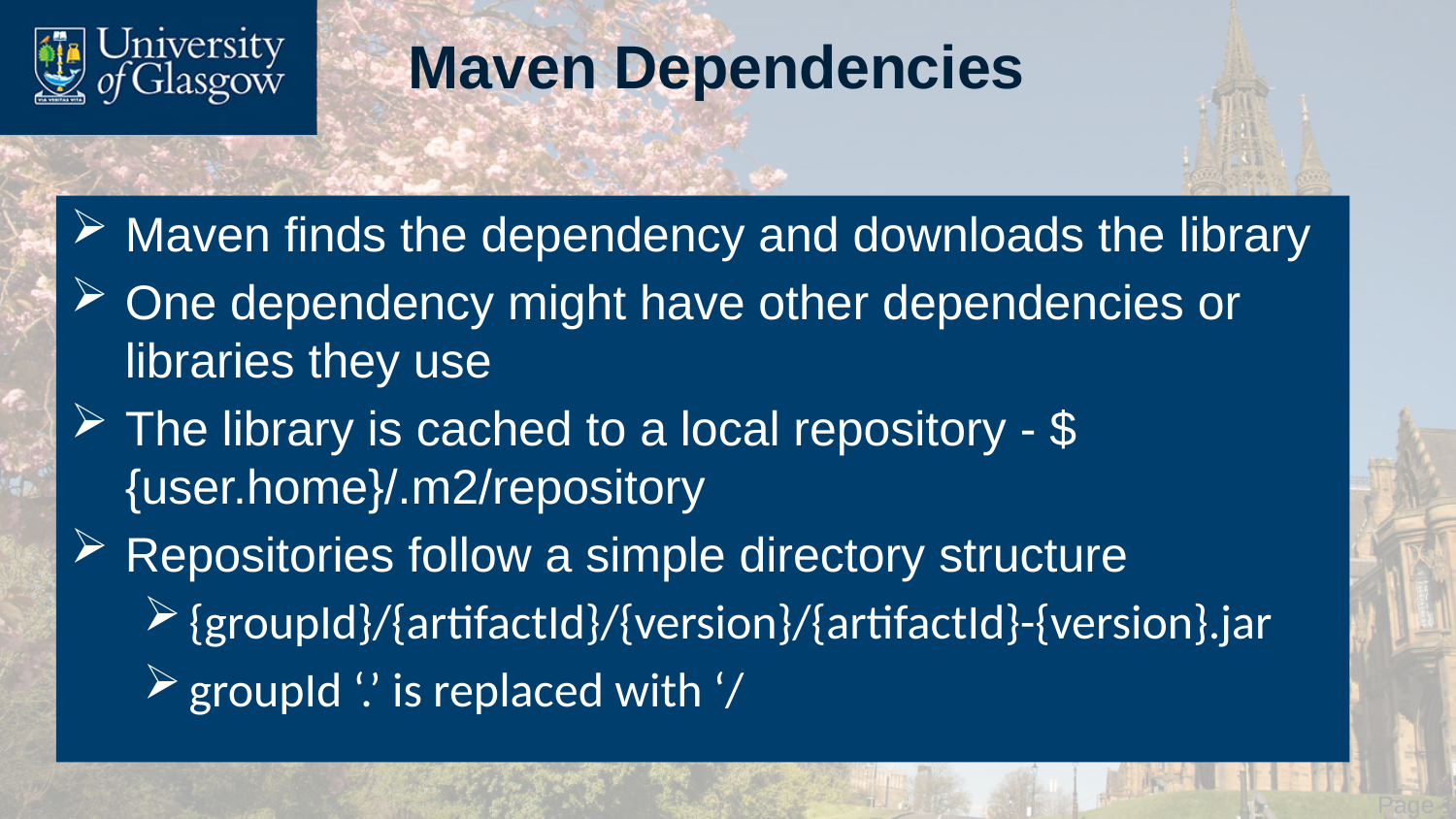

# Maven Dependencies
Maven finds the dependency and downloads the library
One dependency might have other dependencies or libraries they use
The library is cached to a local repository - ${user.home}/.m2/repository
Repositories follow a simple directory structure
{groupId}/{artifactId}/{version}/{artifactId}-{version}.jar
groupId ‘.’ is replaced with ‘/

 Page 14